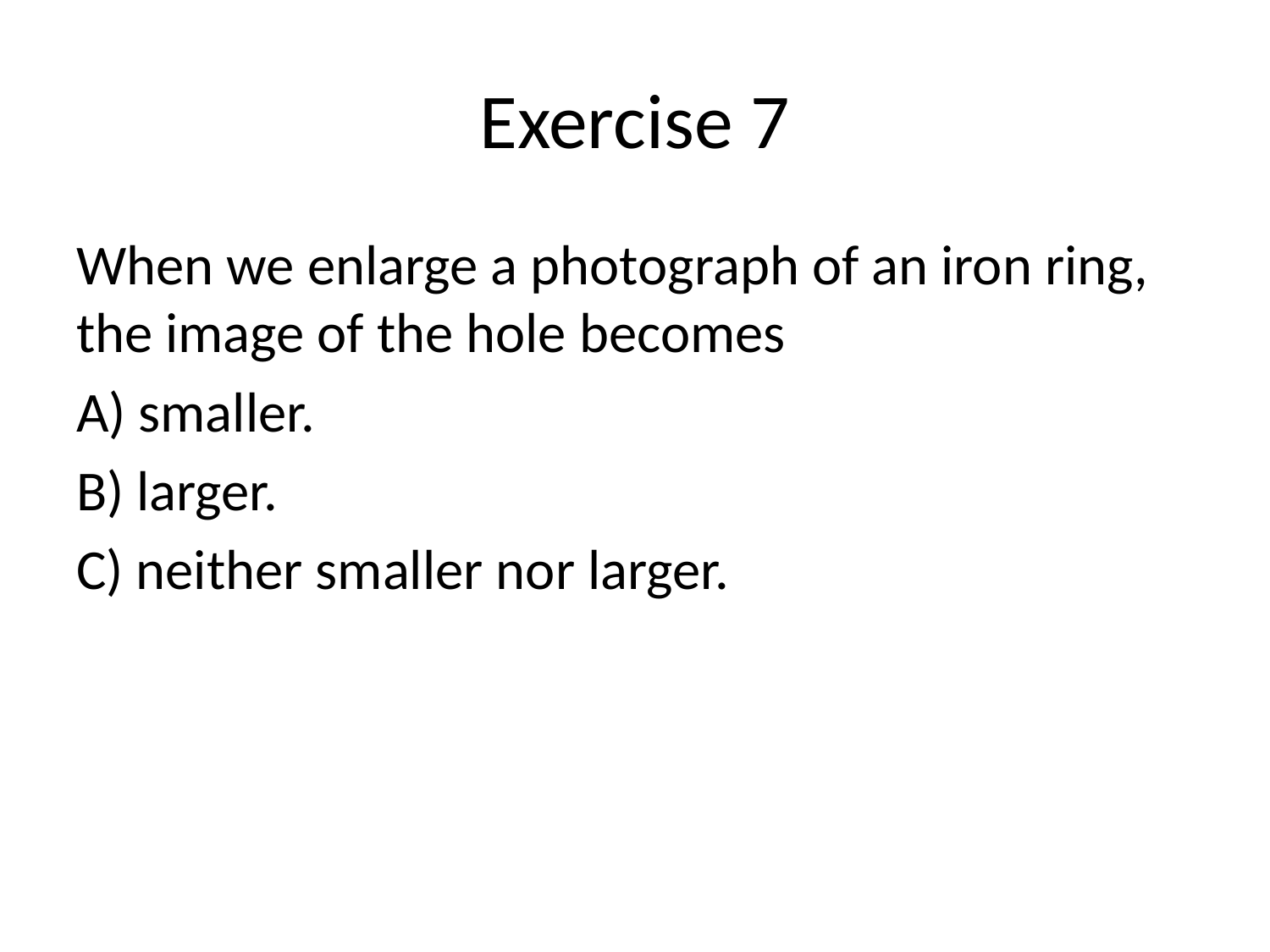

# Exercise 7
When we enlarge a photograph of an iron ring, the image of the hole becomes
A) smaller.
B) larger.
C) neither smaller nor larger.